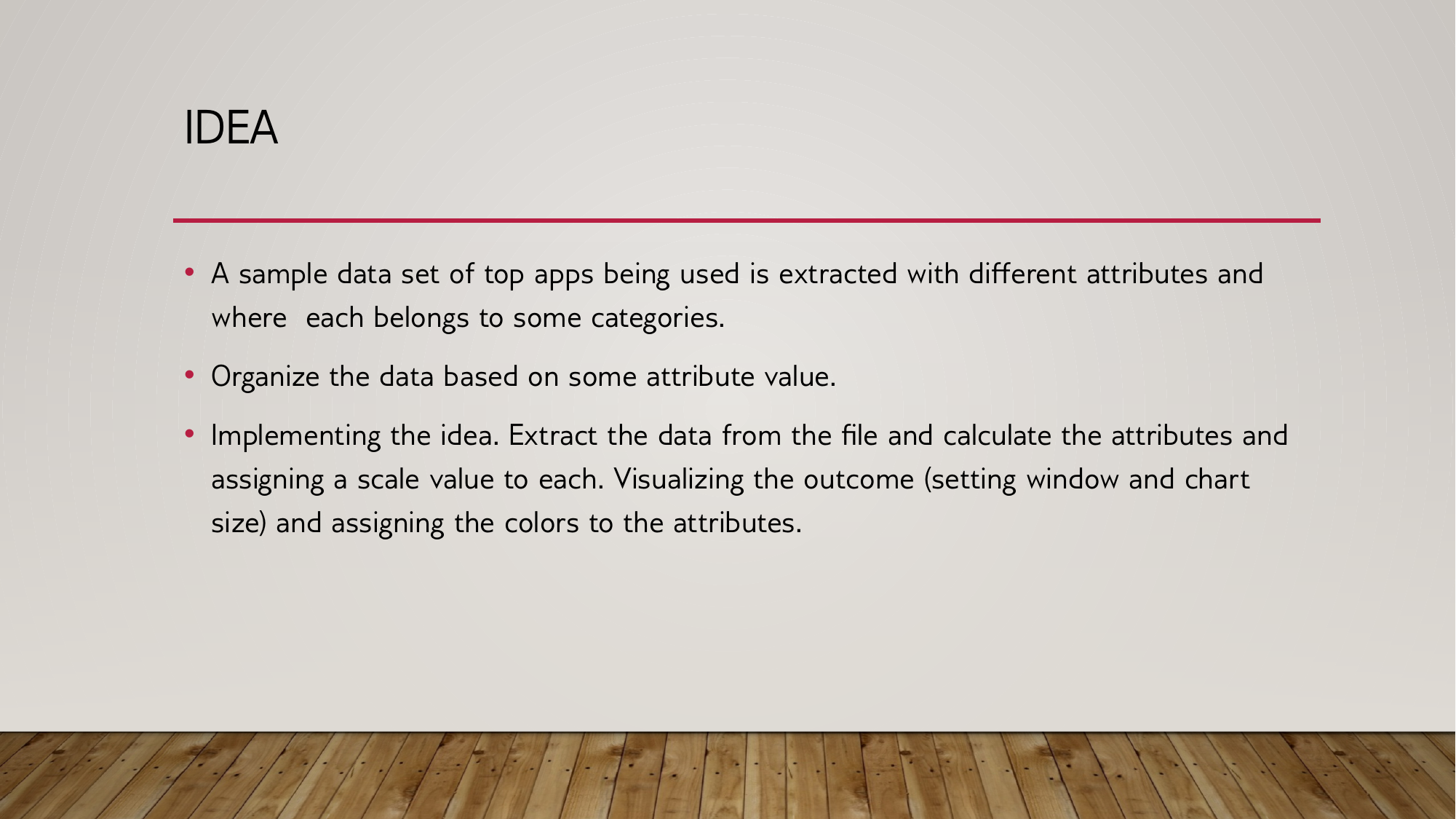

# IDEA
A sample data set of top apps being used is extracted with different attributes and where  each belongs to some categories.
Organize the data based on some attribute value.
Implementing the idea. Extract the data from the file and calculate the attributes and assigning a scale value to each. Visualizing the outcome (setting window and chart size) and assigning the colors to the attributes.